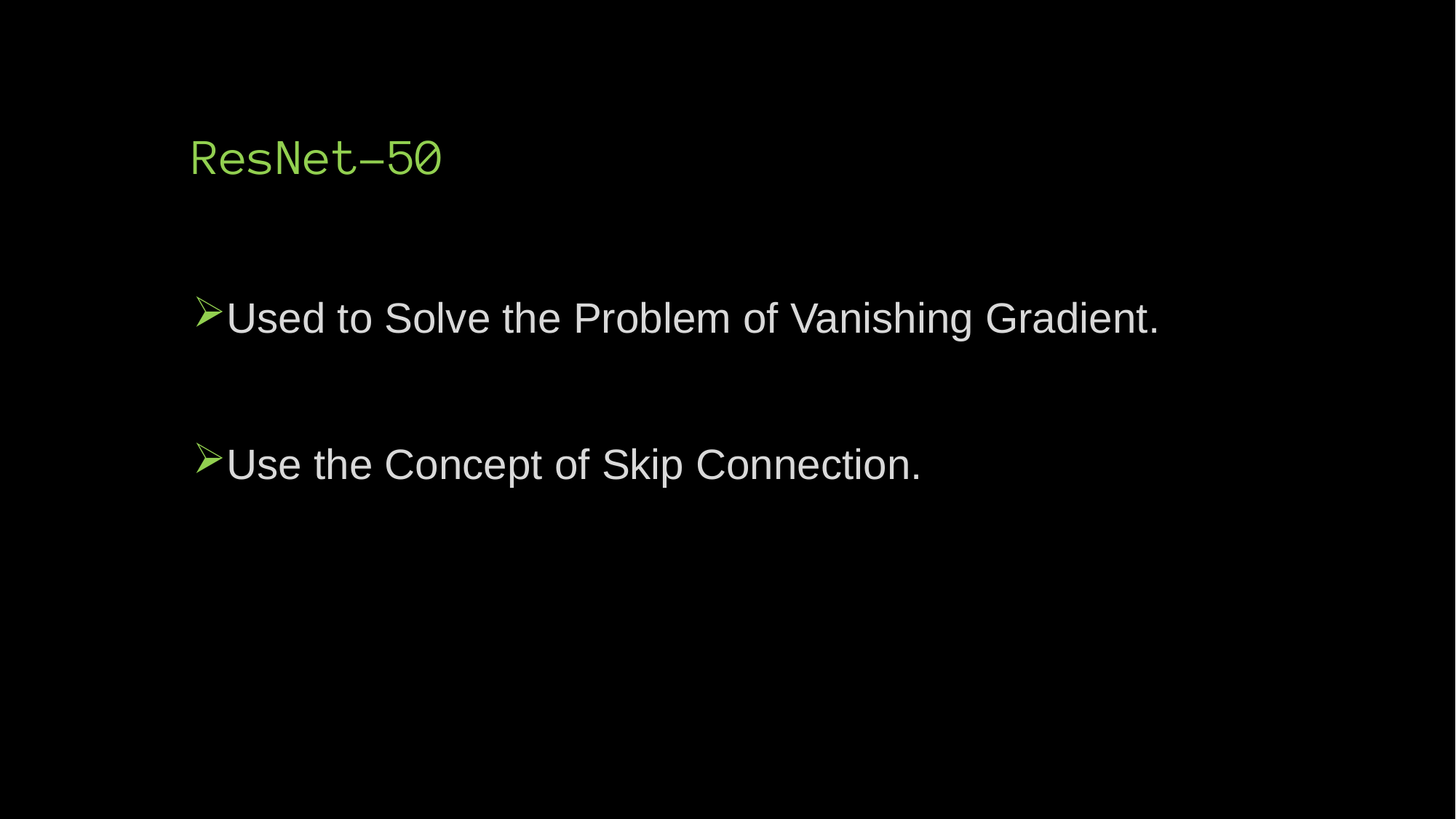

# ResNet-50
Used to Solve the Problem of Vanishing Gradient.

Use the Concept of Skip Connection.